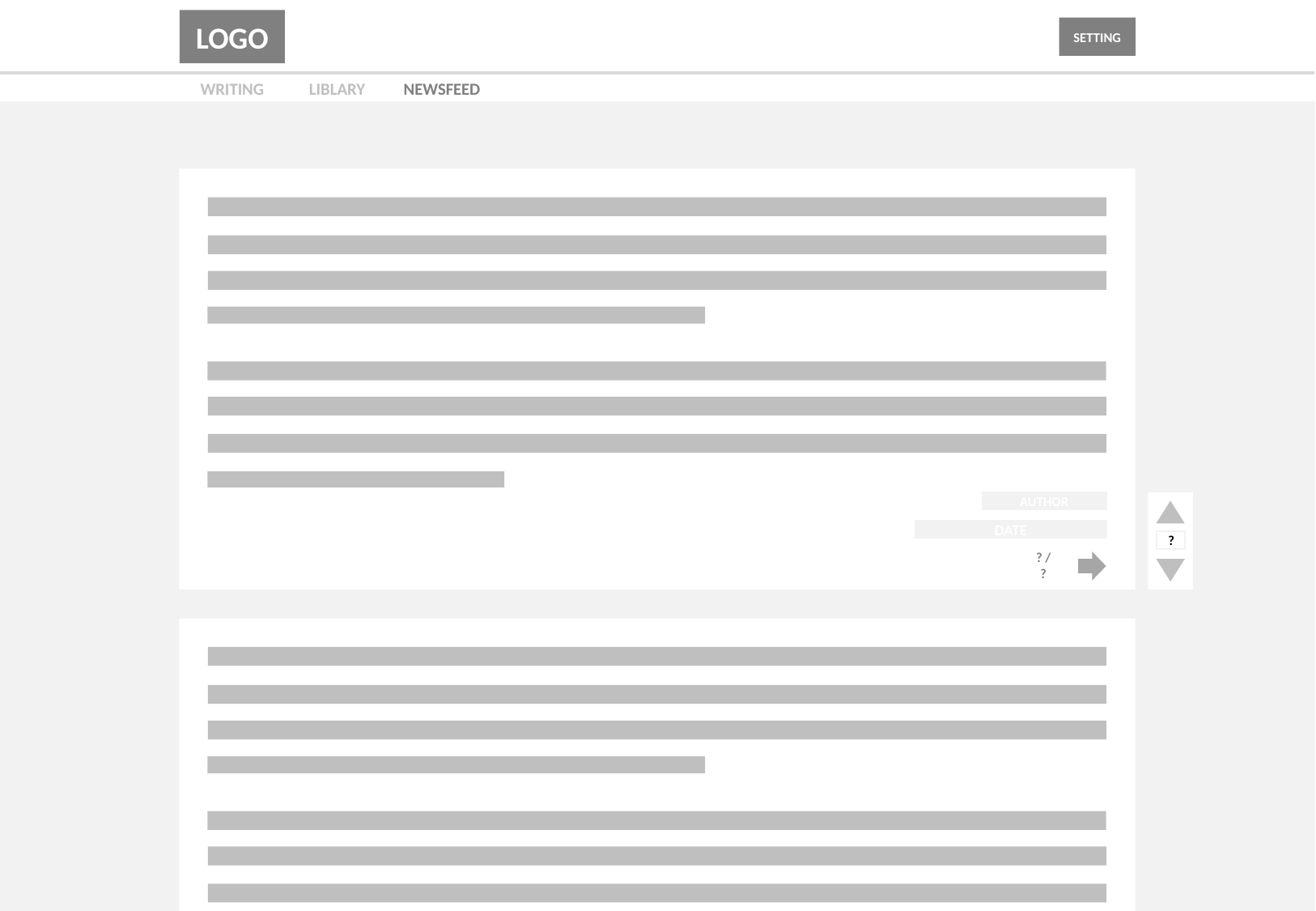

LOGO
SETTING
WRITING
LIBLARY
NEWSFEED

AUTHOR

DATE
?

? / ?

AUTHOR

DATE
?

? / ?